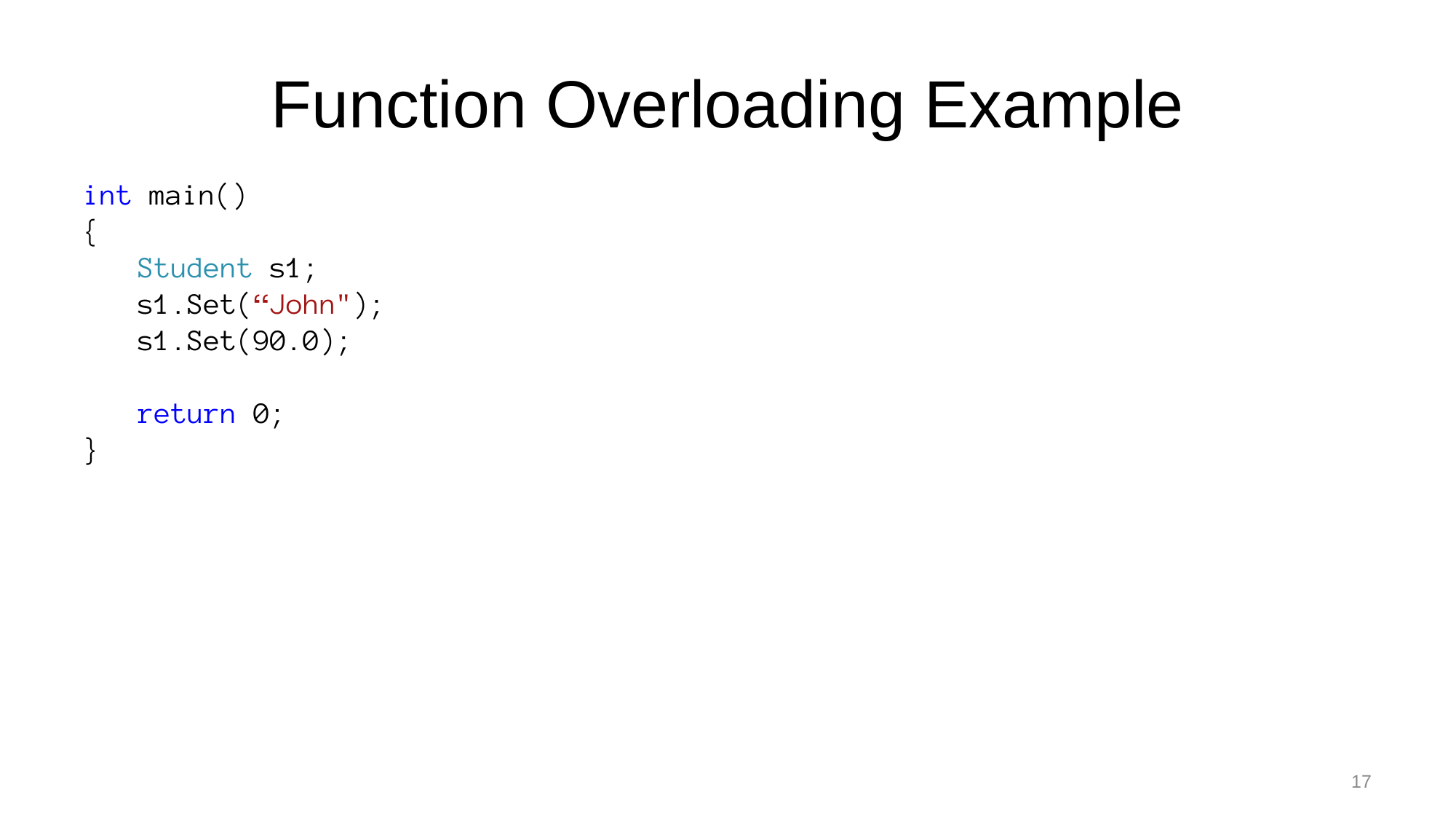

# Function Overloading Example
int main()
{
Student s1;
s1.Set(“John");
s1.Set(90.0);

return 0;
}
17